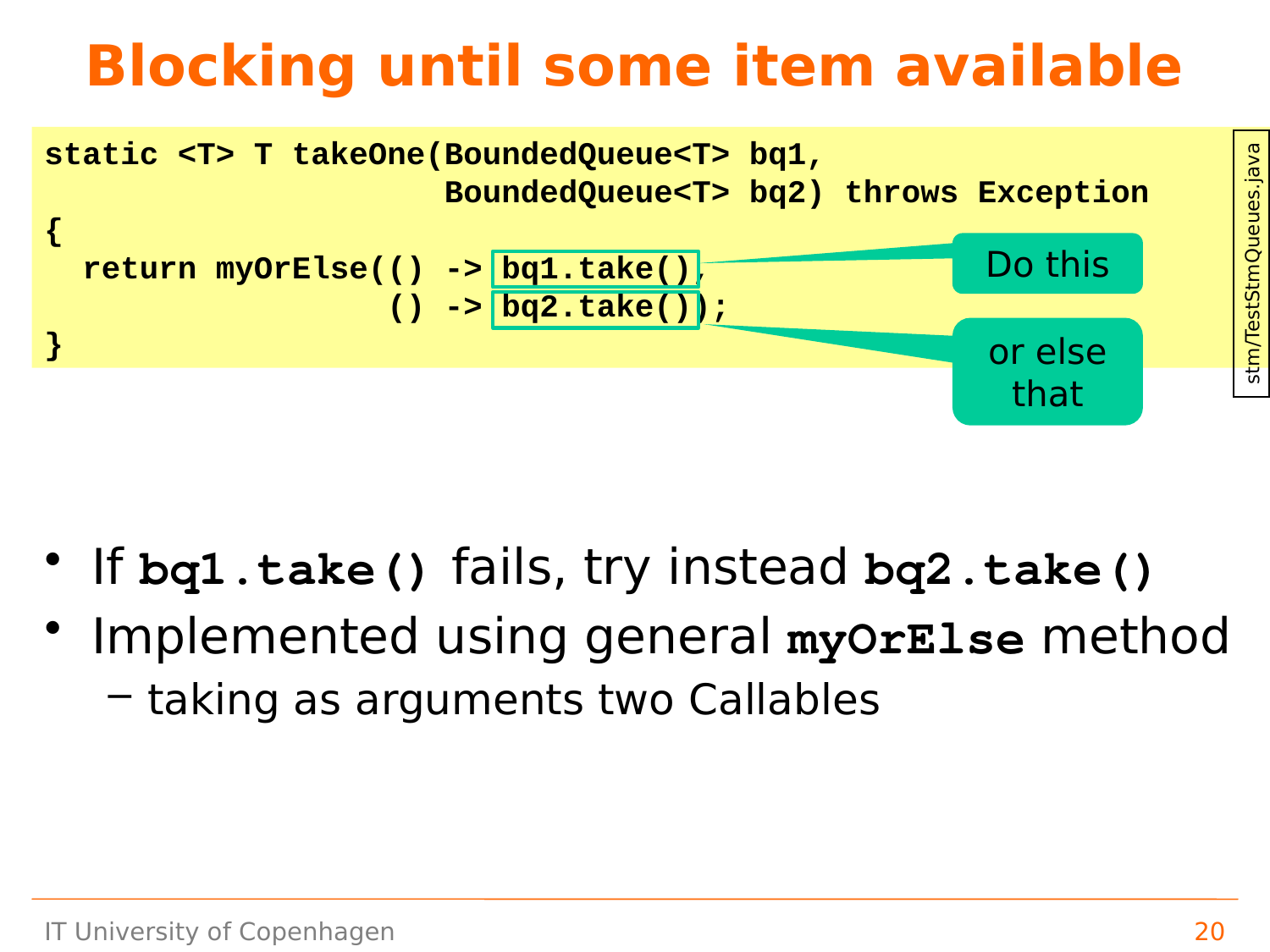

# Blocking until some item available
static <T> T takeOne(BoundedQueue<T> bq1,
                     BoundedQueue<T> bq2) throws Exception
{
  return myOrElse(() -> bq1.take(),
                  () -> bq2.take());
}
Do this
stm/TestStmQueues.java

or else that
If bq1.take() fails, try instead bq2.take()
Implemented using general myOrElse method
taking as arguments two Callables

20